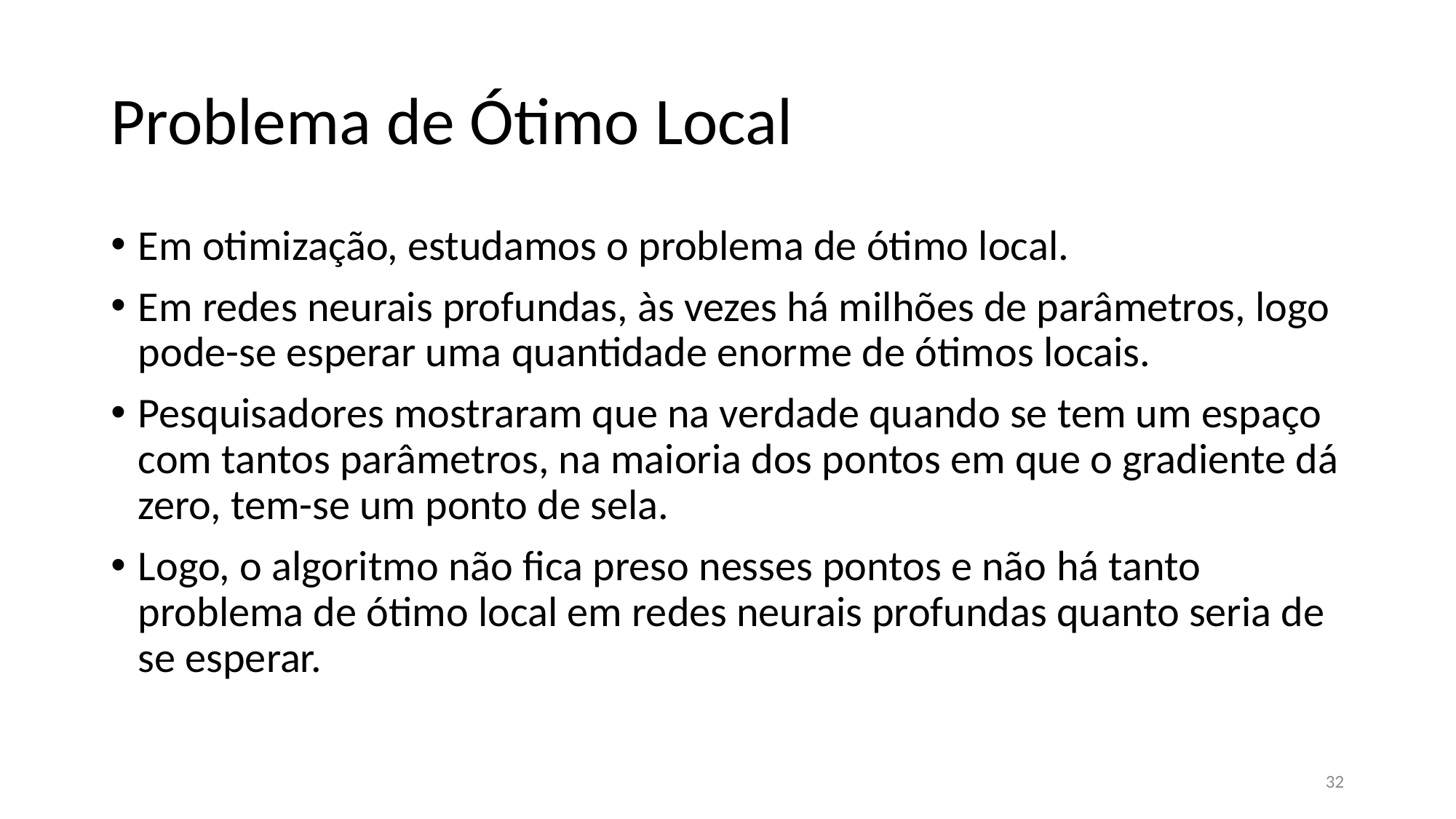

# Problema de Ótimo Local
Em otimização, estudamos o problema de ótimo local.
Em redes neurais profundas, às vezes há milhões de parâmetros, logo pode-se esperar uma quantidade enorme de ótimos locais.
Pesquisadores mostraram que na verdade quando se tem um espaço com tantos parâmetros, na maioria dos pontos em que o gradiente dá zero, tem-se um ponto de sela.
Logo, o algoritmo não fica preso nesses pontos e não há tanto problema de ótimo local em redes neurais profundas quanto seria de se esperar.
32